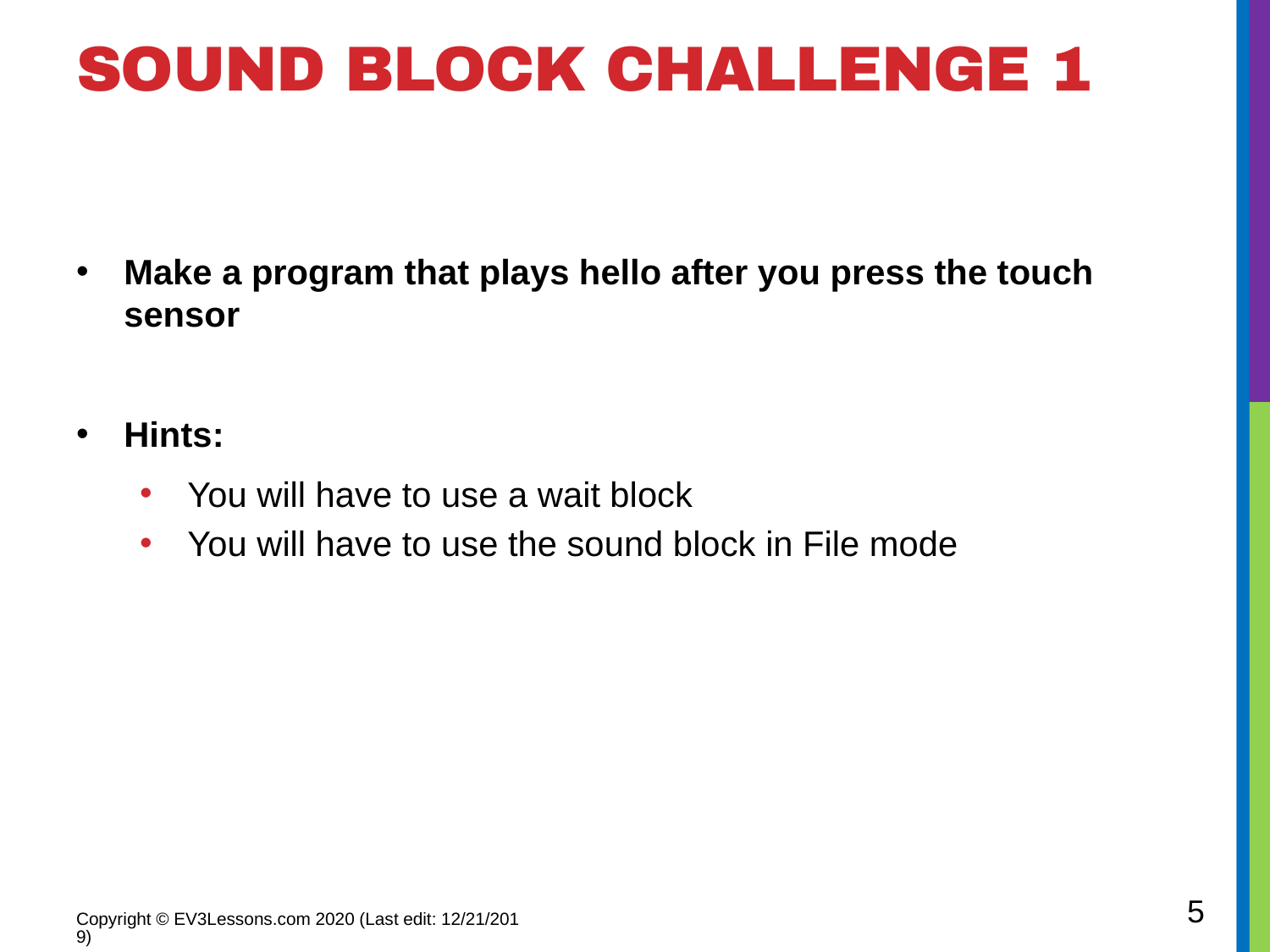

# Sound BLOCK CHALLENGE 1
Make a program that plays hello after you press the touch sensor

Hints:
You will have to use a wait block
You will have to use the sound block in File mode
5
Copyright © EV3Lessons.com 2020 (Last edit: 12/21/2019)